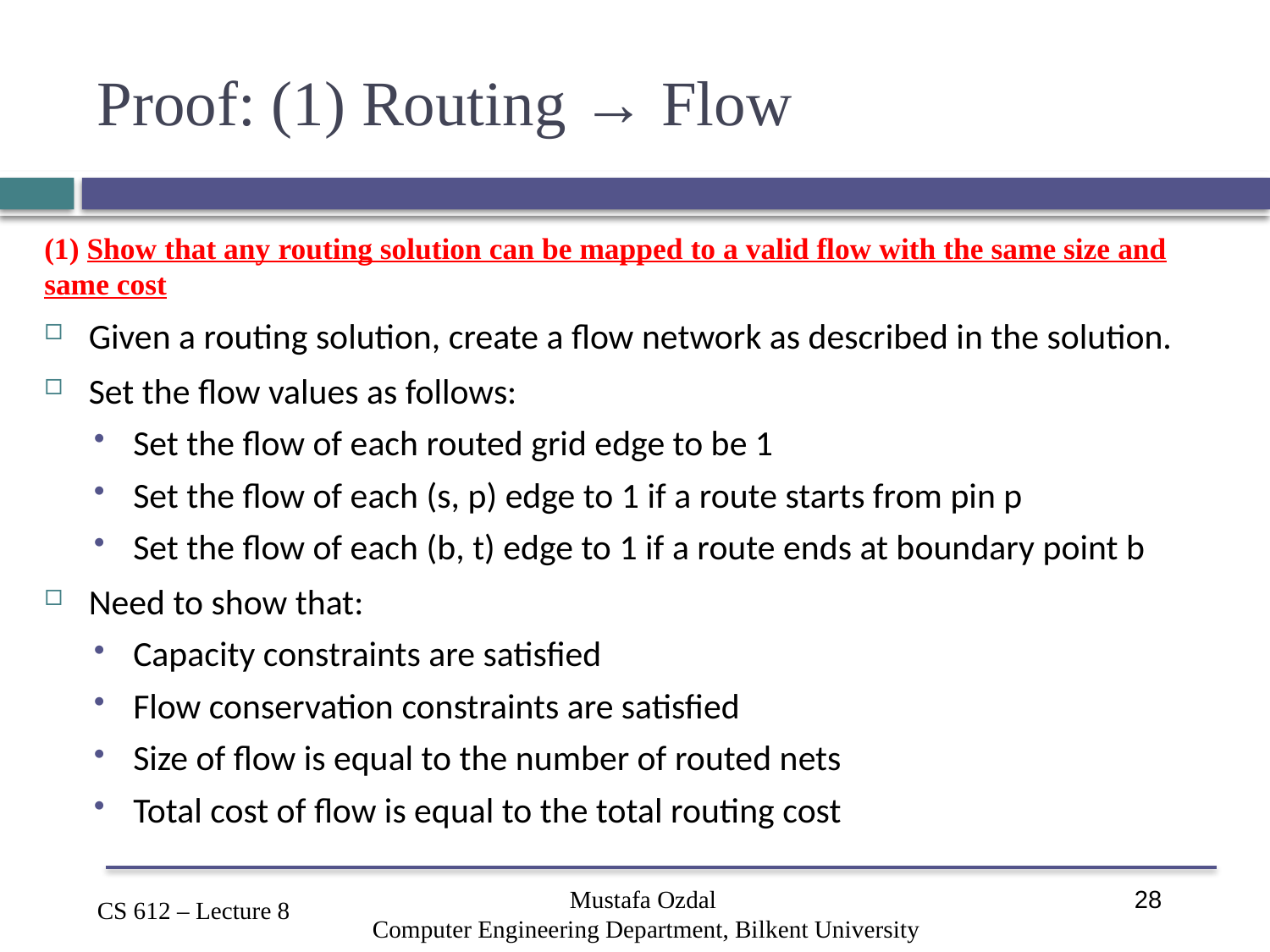

# Proof: (1) Routing → Flow
(1) Show that any routing solution can be mapped to a valid flow with the same size and same cost
Given a routing solution, create a flow network as described in the solution.
Set the flow values as follows:
Set the flow of each routed grid edge to be 1
Set the flow of each (s, p) edge to 1 if a route starts from pin p
Set the flow of each (b, t) edge to 1 if a route ends at boundary point b
Need to show that:
Capacity constraints are satisfied
Flow conservation constraints are satisfied
Size of flow is equal to the number of routed nets
Total cost of flow is equal to the total routing cost

Mustafa Ozdal
Computer Engineering Department, Bilkent University